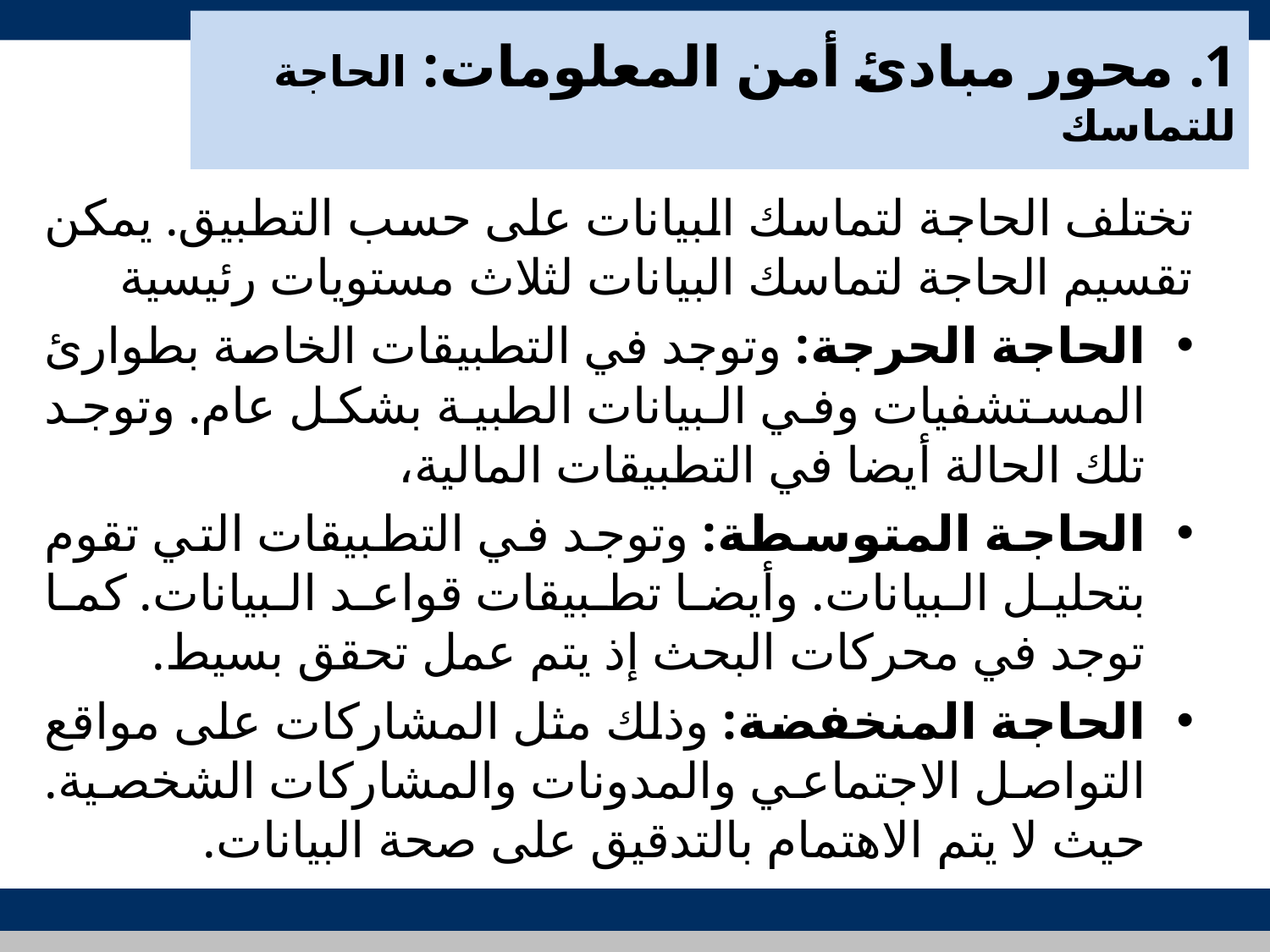

# 1. محور مبادئ أمن المعلومات: الحاجة للتماسك
تختلف الحاجة لتماسك البيانات على حسب التطبيق. يمكن تقسيم الحاجة لتماسك البيانات لثلاث مستويات رئيسية
الحاجة الحرجة: وتوجد في التطبيقات الخاصة بطوارئ المستشفيات وفي البيانات الطبية بشكل عام. وتوجد تلك الحالة أيضا في التطبيقات المالية،
الحاجة المتوسطة: وتوجد في التطبيقات التي تقوم بتحليل البيانات. وأيضا تطبيقات قواعد البيانات. كما توجد في محركات البحث إذ يتم عمل تحقق بسيط.
الحاجة المنخفضة: وذلك مثل المشاركات على مواقع التواصل الاجتماعي والمدونات والمشاركات الشخصية. حيث لا يتم الاهتمام بالتدقيق على صحة البيانات.